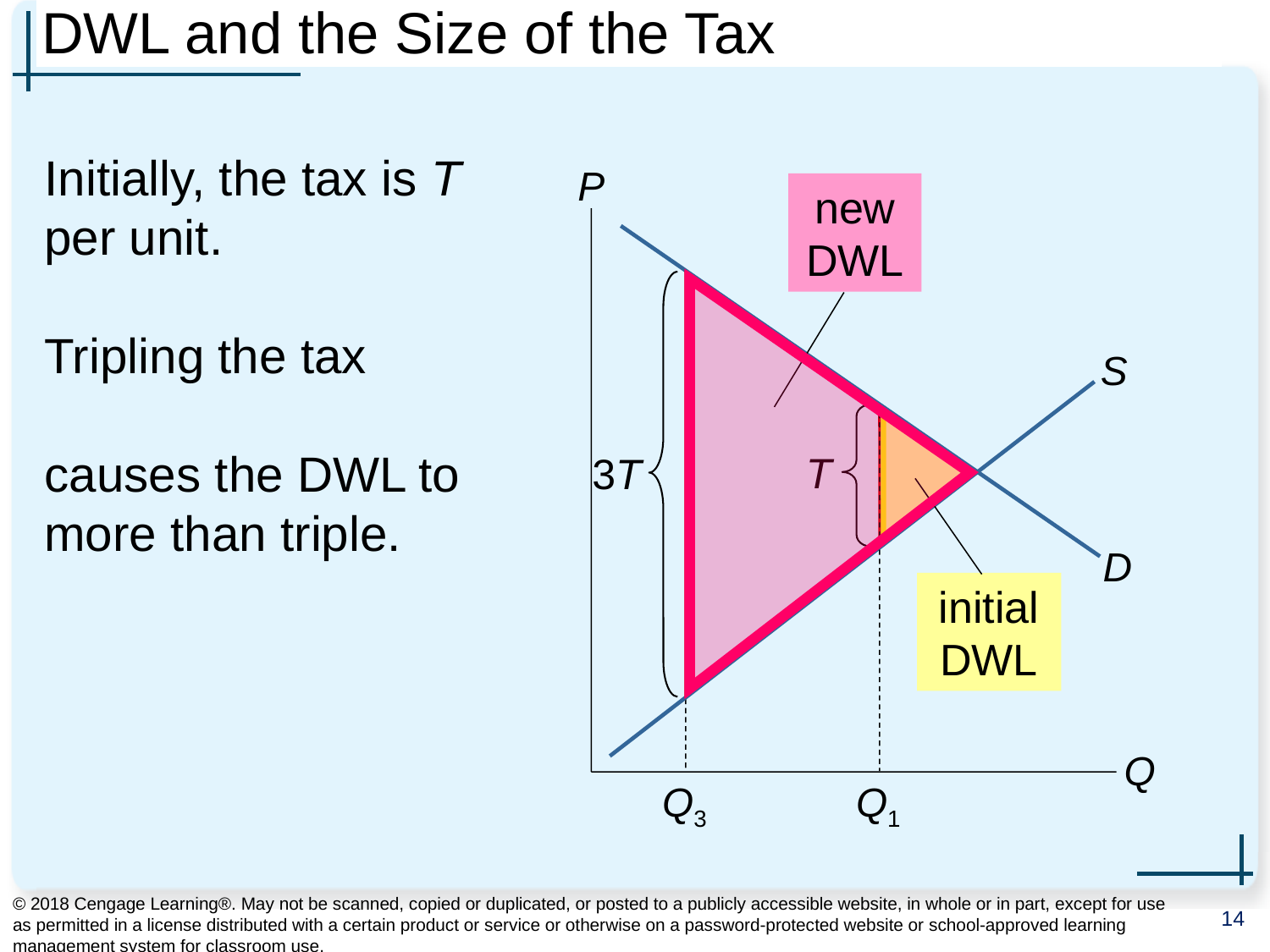

# DWL and the Size of the Tax
Initially, the tax is T per unit.

Tripling the tax

causes the DWL to more than triple.

P

Q

D
S

new DWL

Q3

3T

Q1

T

initial DWL
© 2018 Cengage Learning®. May not be scanned, copied or duplicated, or posted to a publicly accessible website, in whole or in part, except for use as permitted in a license distributed with a certain product or service or otherwise on a password-protected website or school-approved learning management system for classroom use.
14